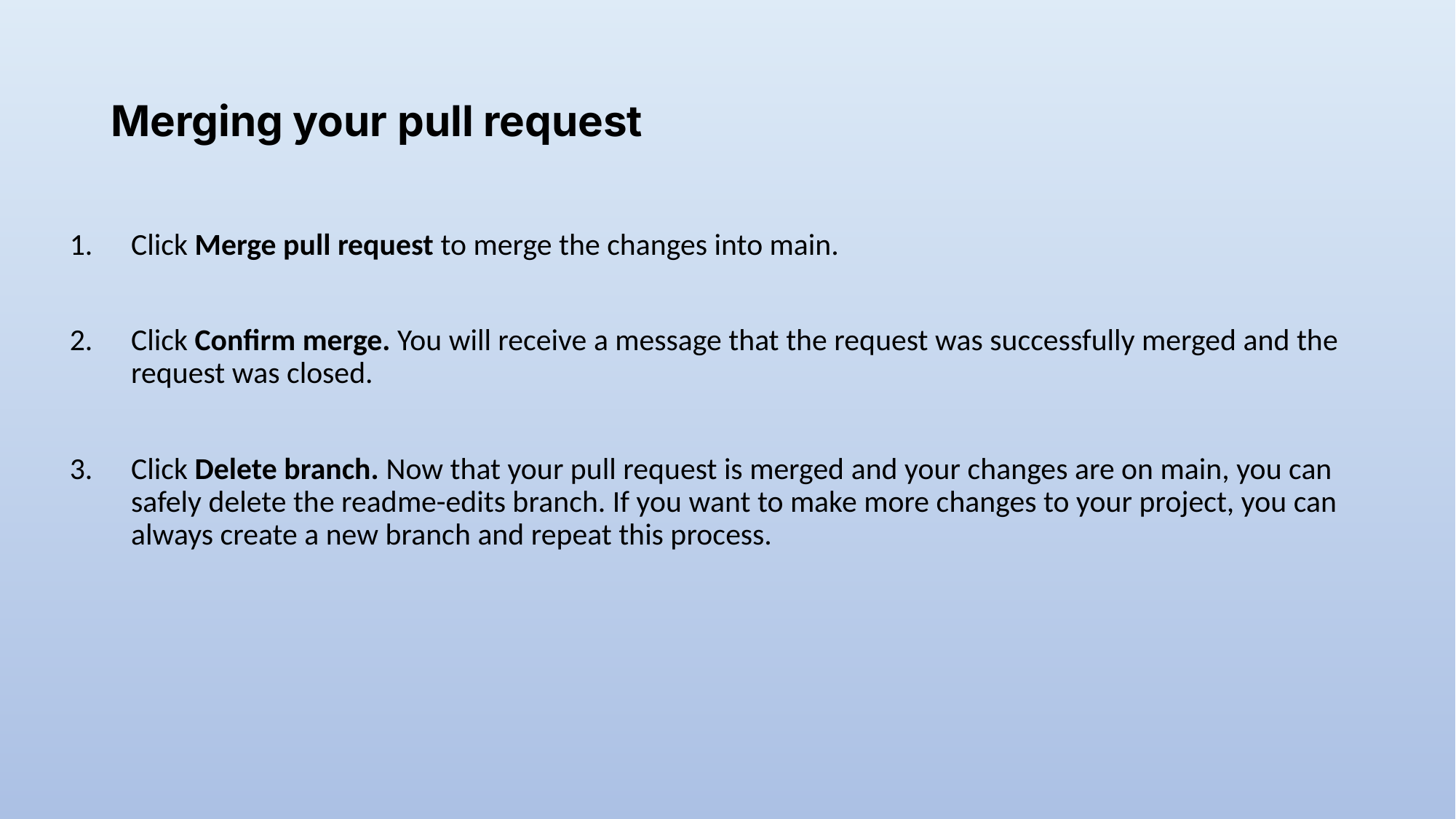

# Merging your pull request
Click Merge pull request to merge the changes into main.

Click Confirm merge. You will receive a message that the request was successfully merged and the request was closed.

Click Delete branch. Now that your pull request is merged and your changes are on main, you can safely delete the readme-edits branch. If you want to make more changes to your project, you can always create a new branch and repeat this process.